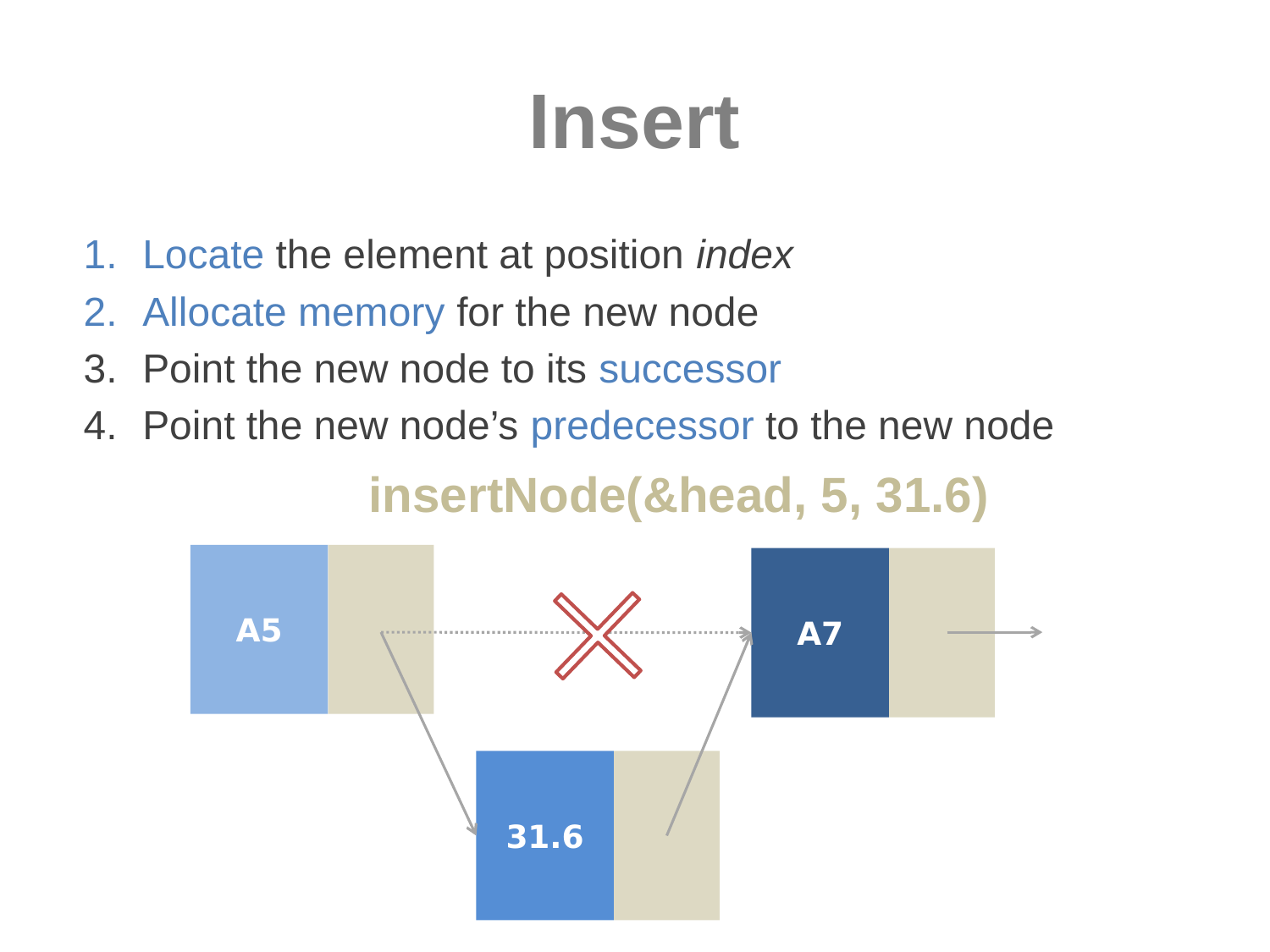

# Insert
Locate the element at position index
Allocate memory for the new node
Point the new node to its successor
Point the new node’s predecessor to the new node

insertNode(&head, 5, 31.6)
A5

A7

31.6